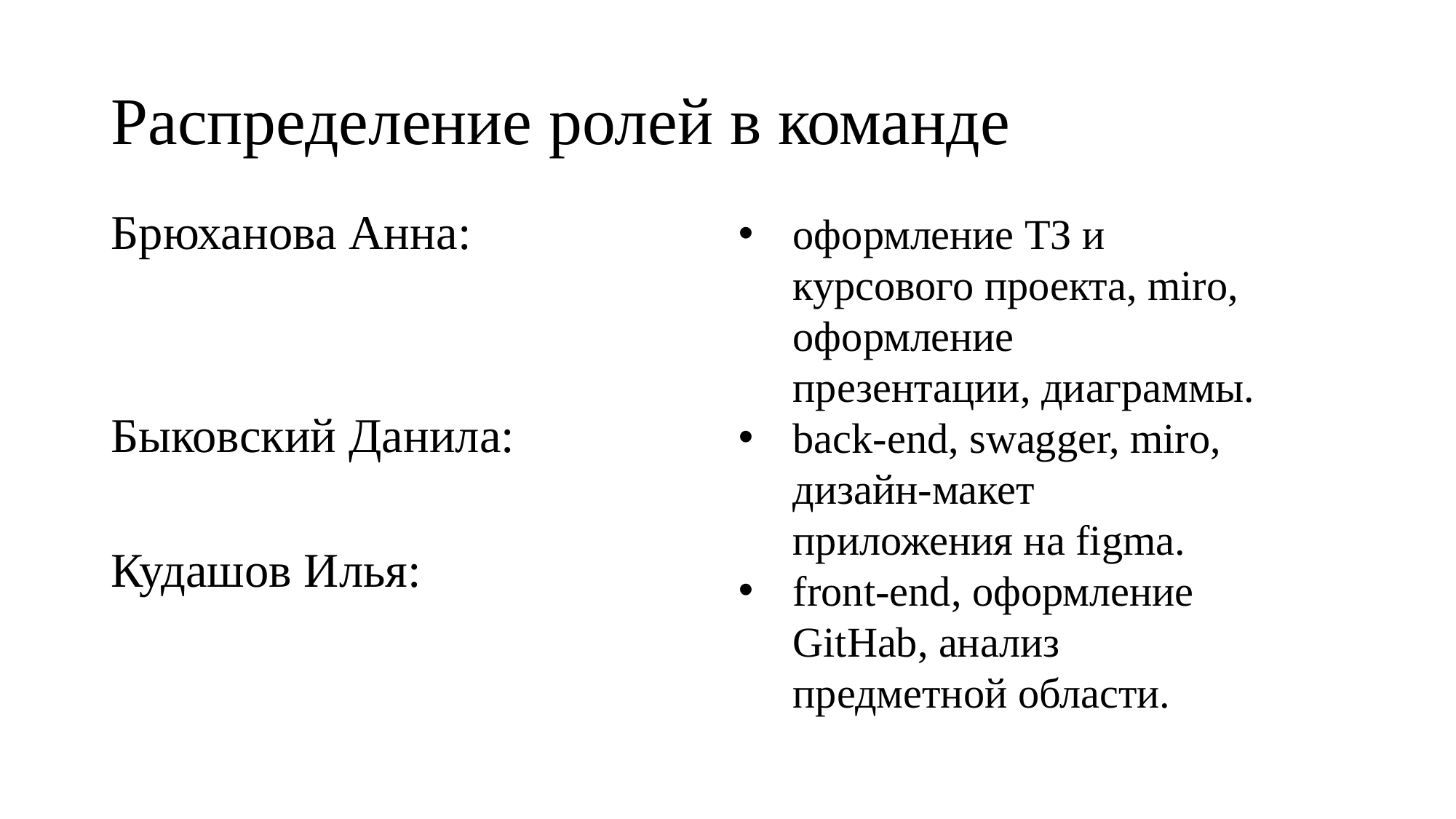

# Распределение ролей в команде
Брюханова Анна:

Быковский Данила:

Кудашов Илья:
оформление ТЗ и курсового проекта, miro, оформление презентации, диаграммы.
back-end, swagger, miro, дизайн-макет приложения на figma.
front-end, оформление GitHab, анализ предметной области.